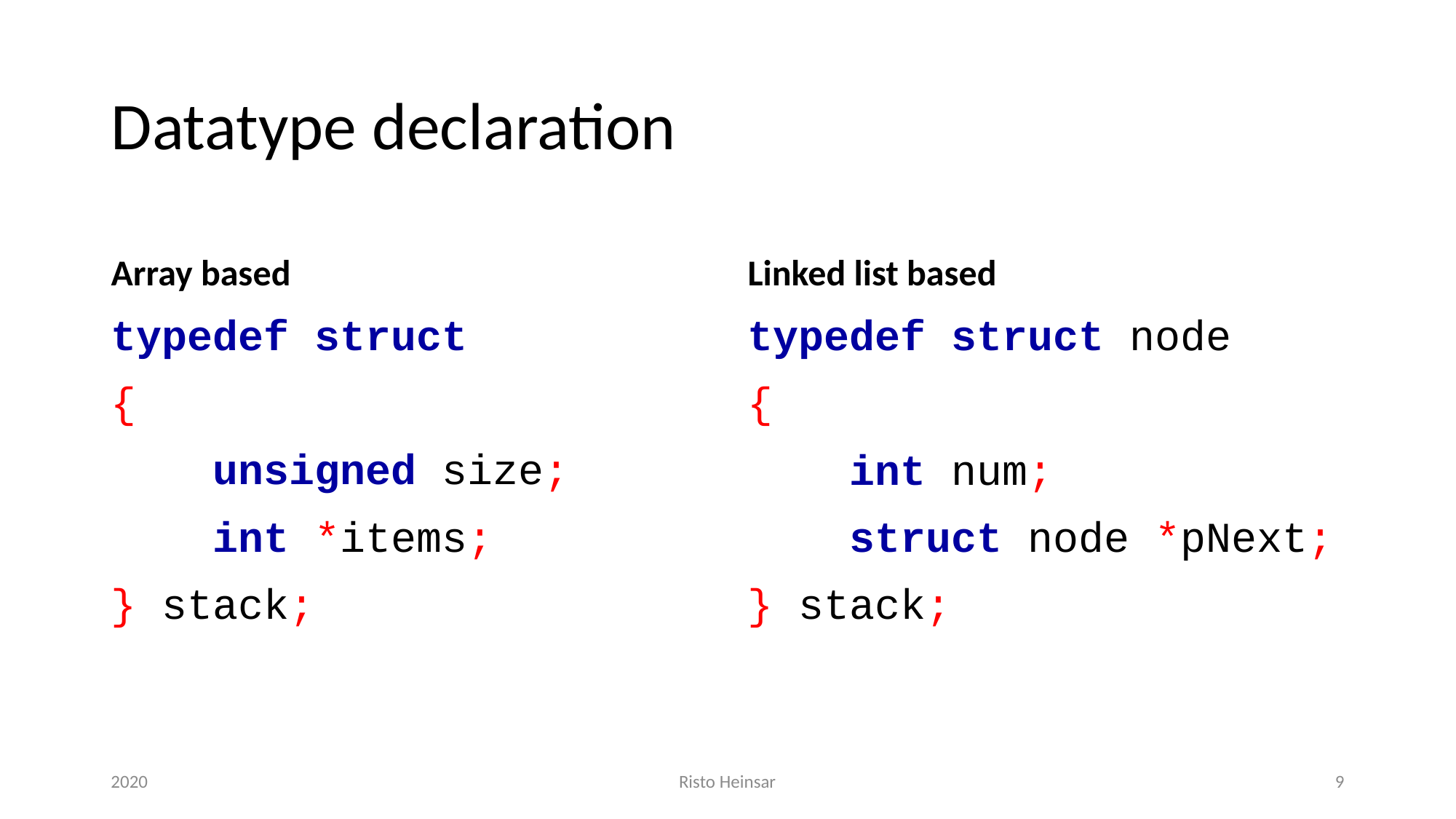

# Datatype declaration
Array based
Linked list based
typedef struct
{
    unsigned size;
    int *items;
} stack;

typedef struct node
{
    int num;
    struct node *pNext;
} stack;

2020
Risto Heinsar
9